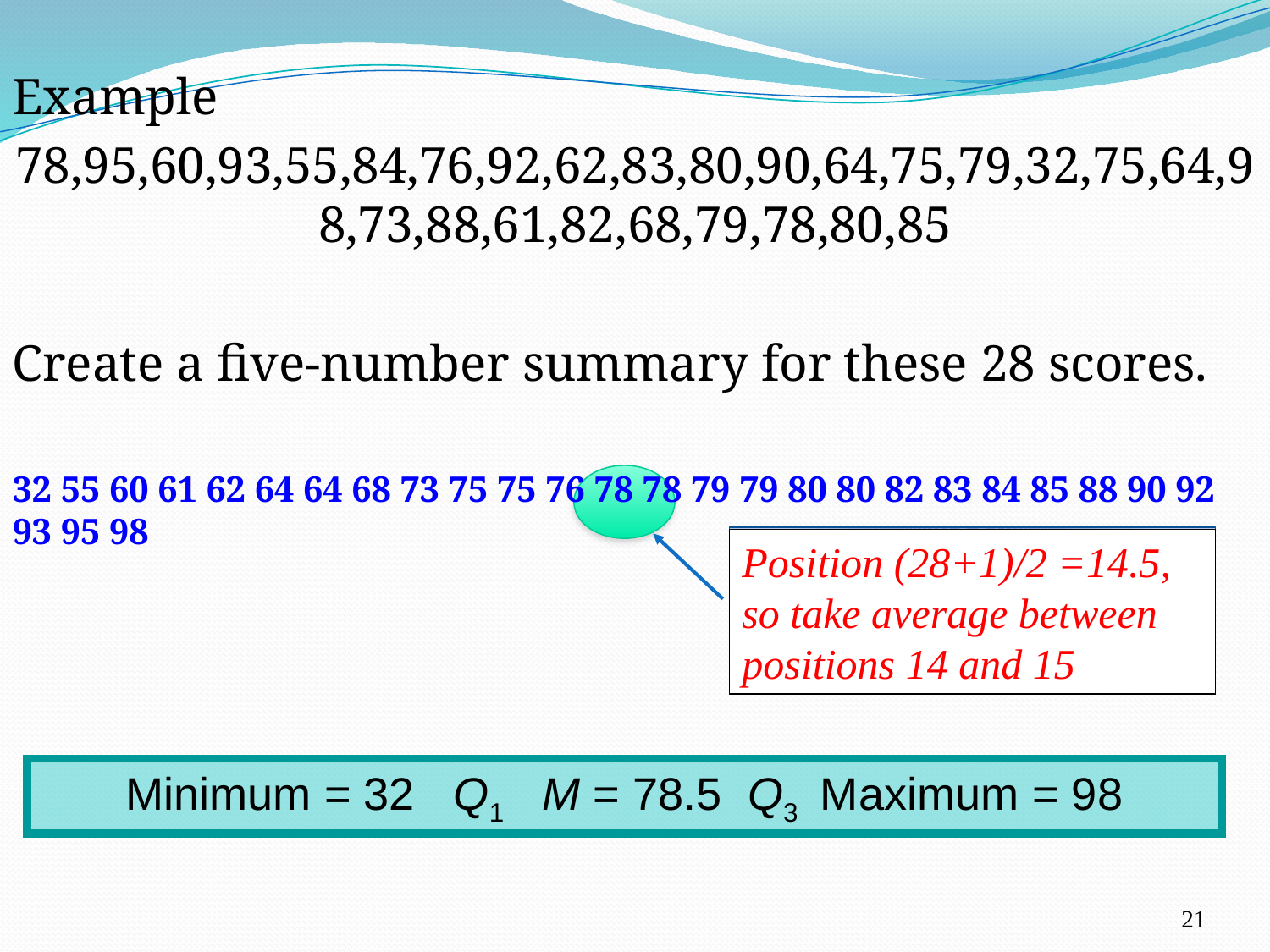

Example
78,95,60,93,55,84,76,92,62,83,80,90,64,75,79,32,75,64,98,73,88,61,82,68,79,78,80,85

Create a five-number summary for these 28 scores.

32 55 60 61 62 64 64 68 73 75 75 76 78 78 79 79 80 80 82 83 84 85 88 90 92 93 95 98

Position (28+1)/2 =14.5, so take average between positions 14 and 15
Minimum = 32   Q1   M = 78.5  Q3   Maximum = 98
21